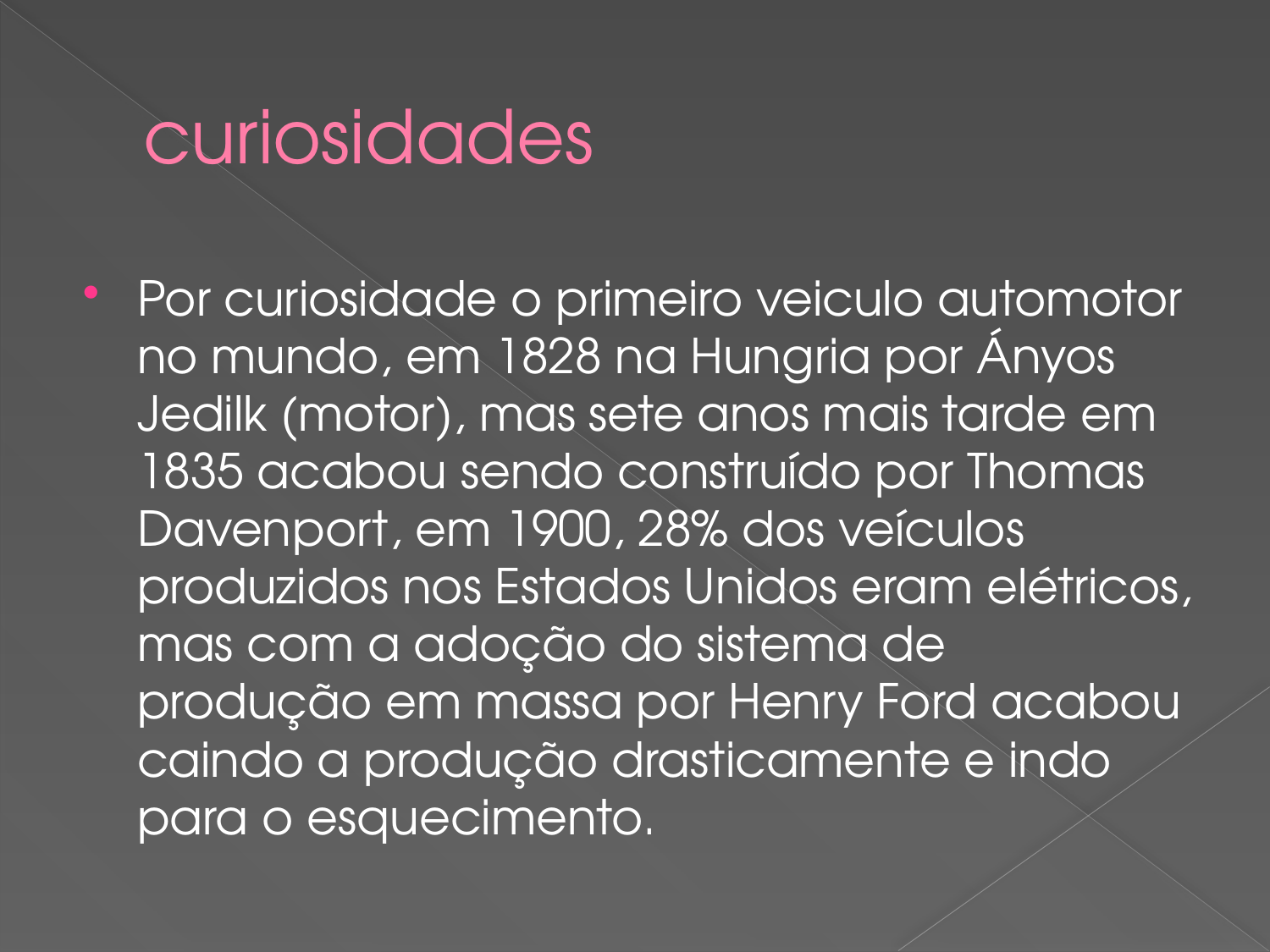

# curiosidades
Por curiosidade o primeiro veiculo automotor no mundo, em 1828 na Hungria por Ányos Jedilk (motor), mas sete anos mais tarde em 1835 acabou sendo construído por Thomas Davenport, em 1900, 28% dos veículos produzidos nos Estados Unidos eram elétricos, mas com a adoção do sistema de produção em massa por Henry Ford acabou caindo a produção drasticamente e indo para o esquecimento.